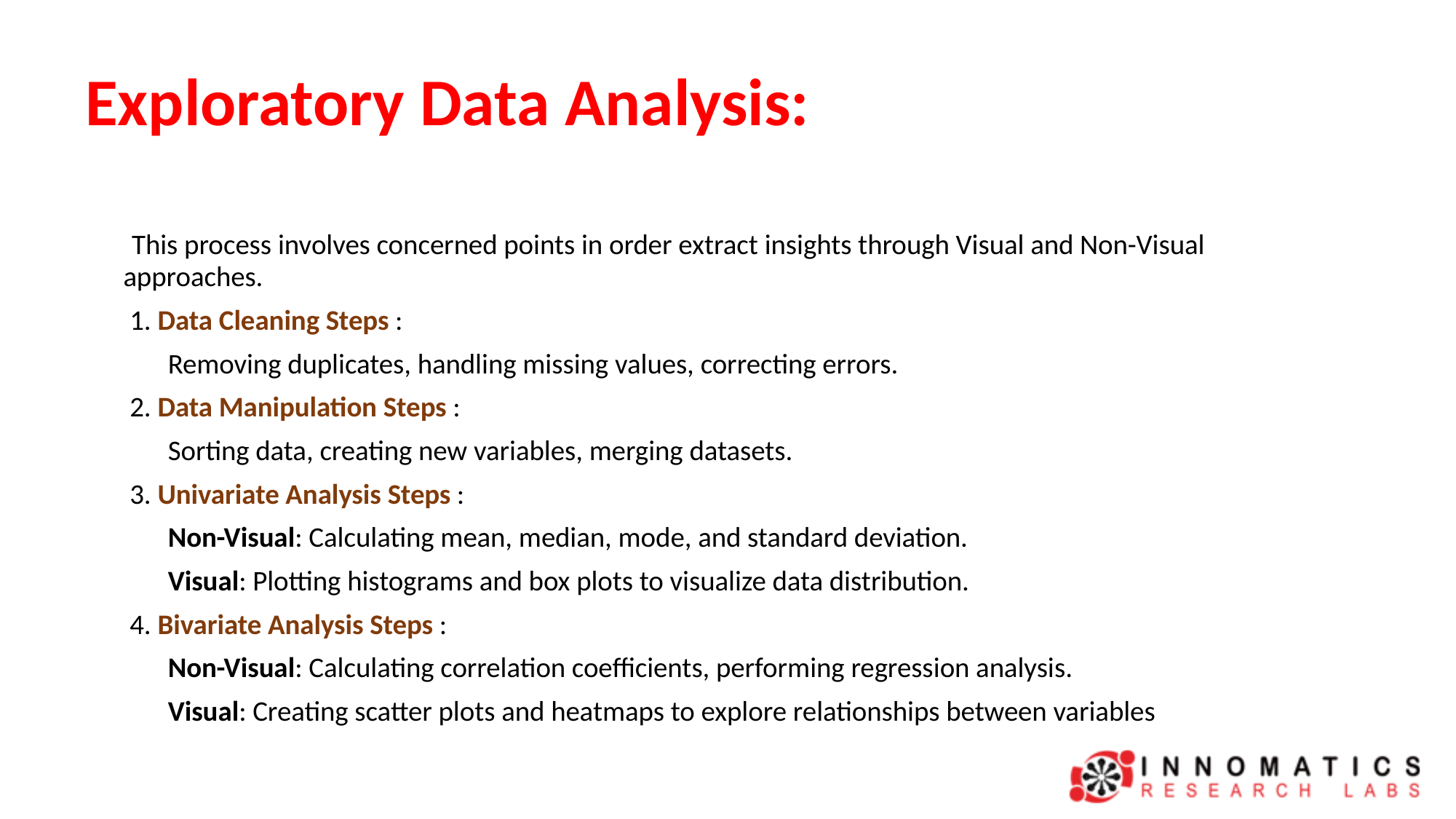

# Exploratory Data Analysis:
 This process involves concerned points in order extract insights through Visual and Non-Visual approaches.
 1. Data Cleaning Steps :
       Removing duplicates, handling missing values, correcting errors.
 2. Data Manipulation Steps :
       Sorting data, creating new variables, merging datasets.
 3. Univariate Analysis Steps :
       Non-Visual: Calculating mean, median, mode, and standard deviation.
       Visual: Plotting histograms and box plots to visualize data distribution.
 4. Bivariate Analysis Steps :
       Non-Visual: Calculating correlation coefficients, performing regression analysis.
       Visual: Creating scatter plots and heatmaps to explore relationships between variables